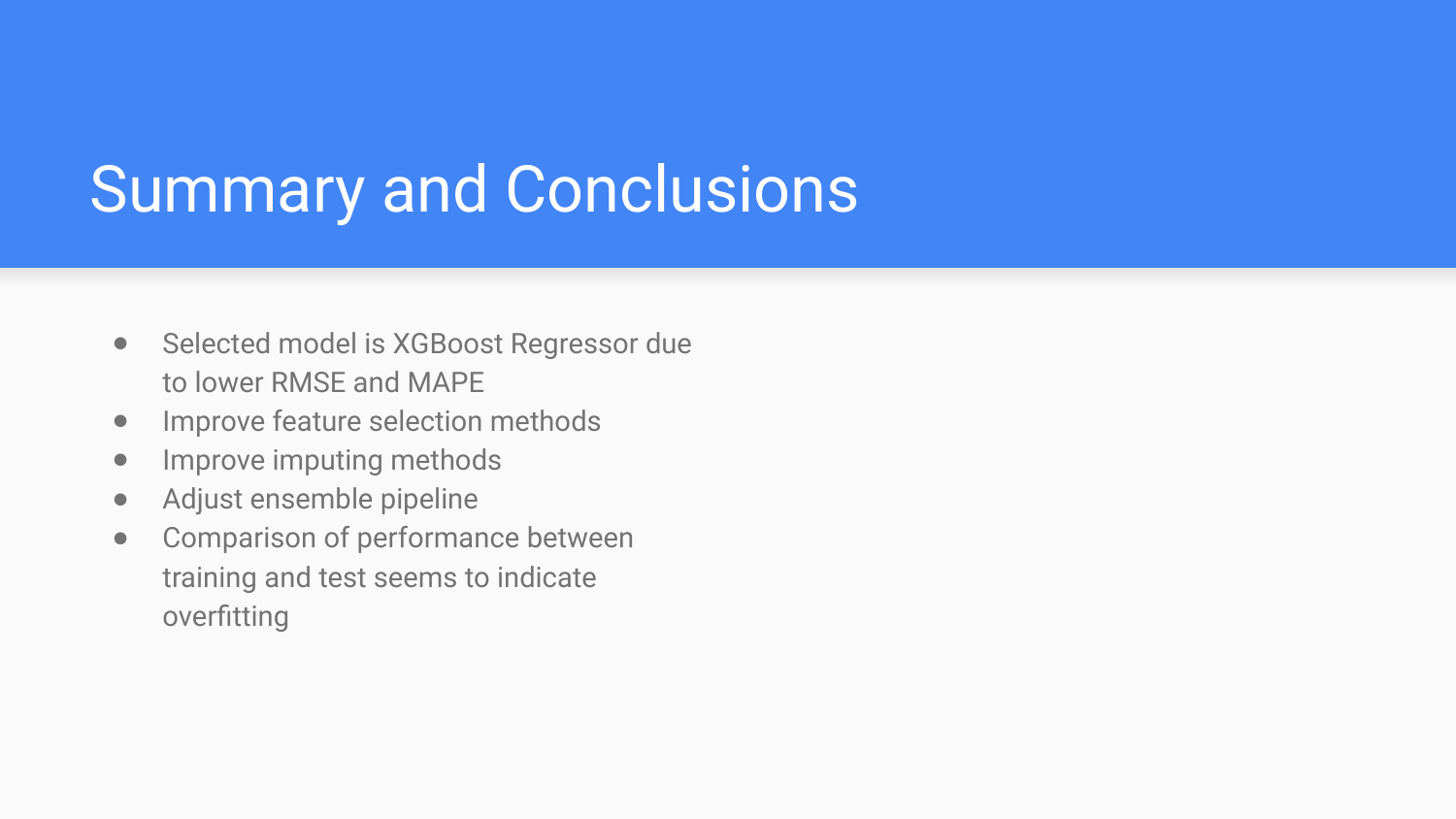

# Summary and Conclusions
Selected model is XGBoost Regressor due to lower RMSE and MAPE
Improve feature selection methods
Improve imputing methods
Adjust ensemble pipeline
Comparison of performance between training and test seems to indicate overfitting